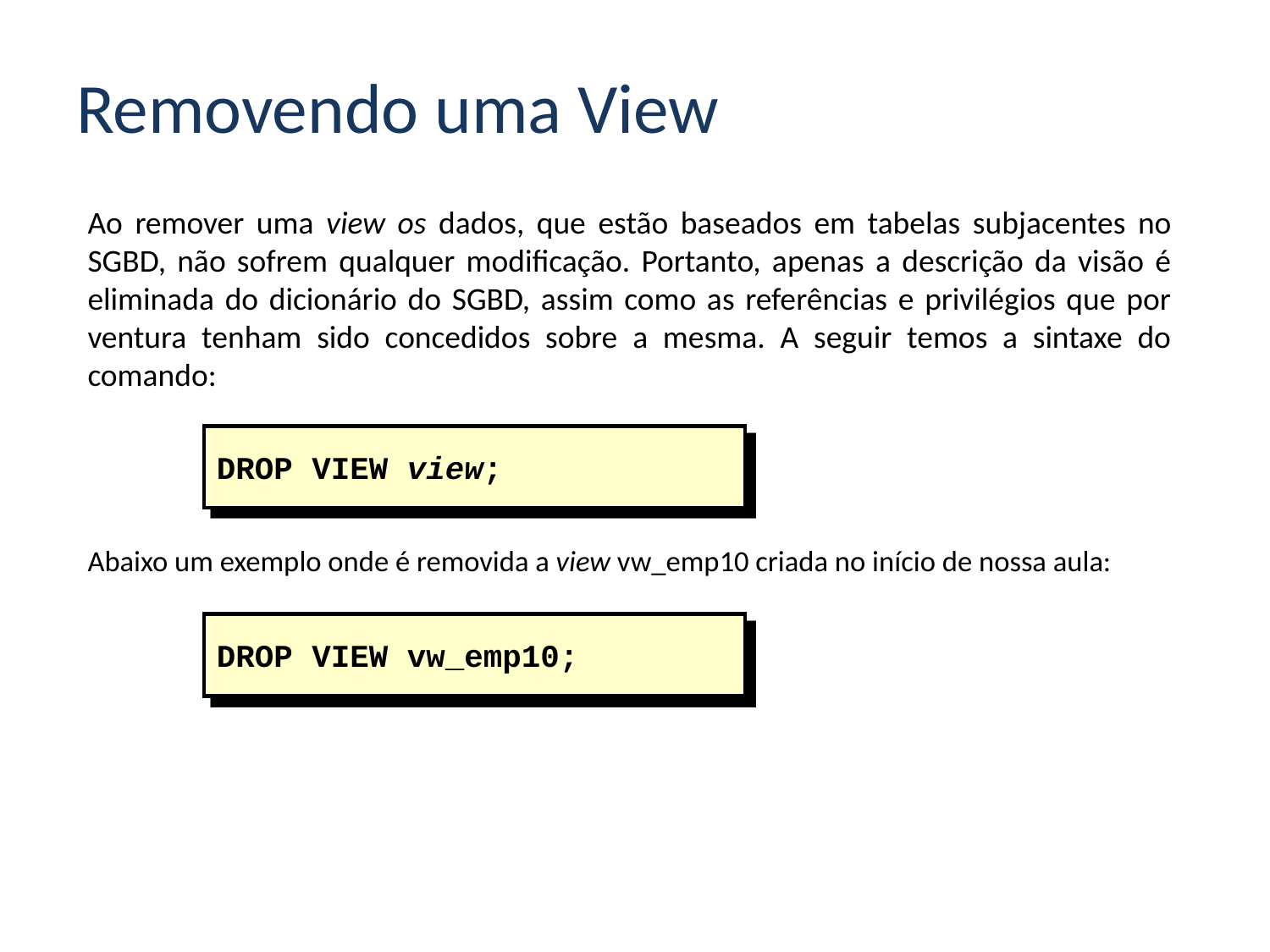

# Removendo uma View
Ao remover uma view os dados, que estão baseados em tabelas subjacentes no SGBD, não sofrem qualquer modificação. Portanto, apenas a descrição da visão é eliminada do dicionário do SGBD, assim como as referências e privilégios que por ventura tenham sido concedidos sobre a mesma. A seguir temos a sintaxe do comando:
DROP VIEW view;
Abaixo um exemplo onde é removida a view vw_emp10 criada no início de nossa aula:
DROP VIEW vw_emp10;